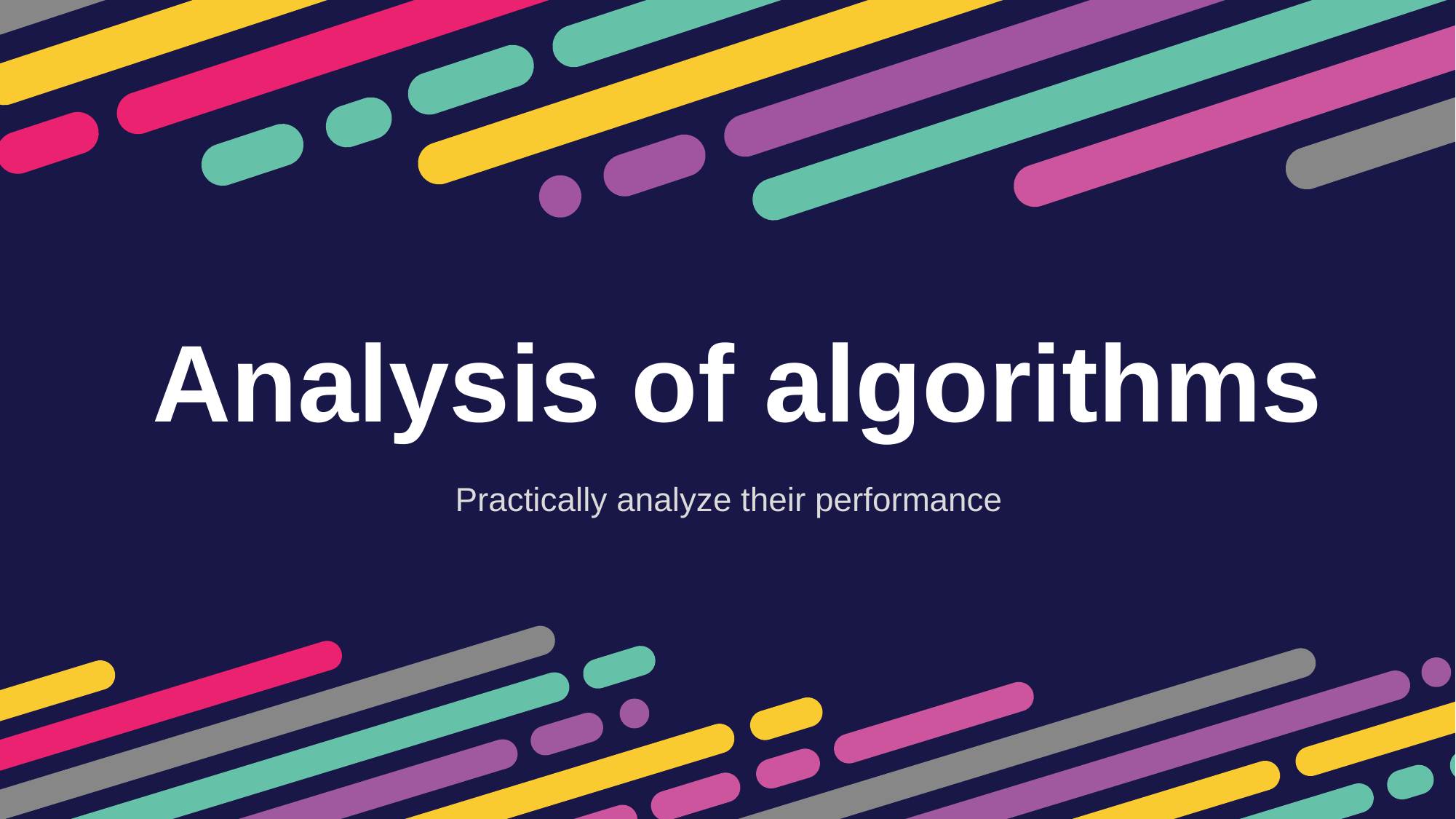

Analysis of algorithms
Practically analyze their performance